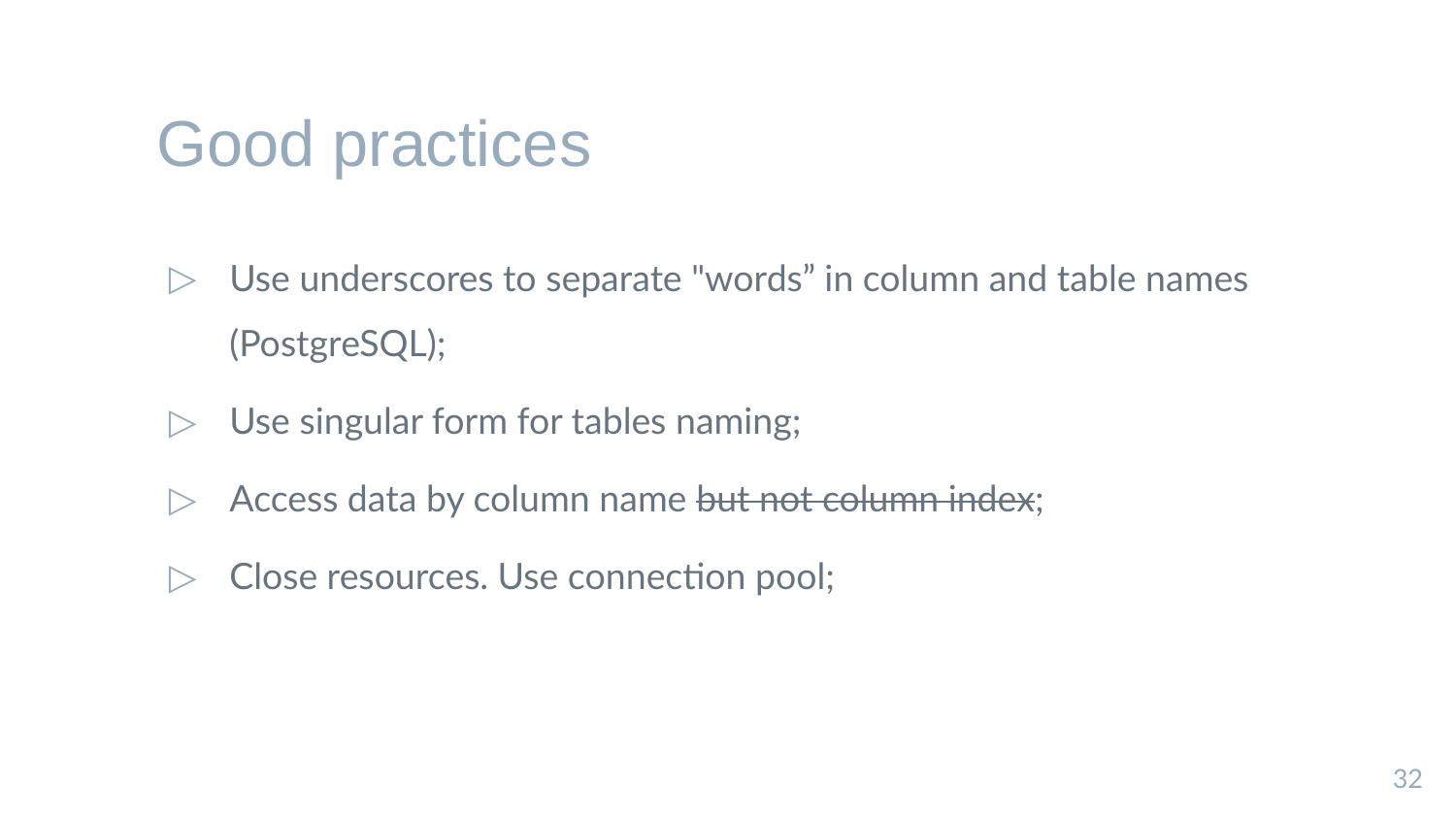

Good practices
Use underscores to separate "words” in column and table names (PostgreSQL);
Use singular form for tables naming;
Access data by column name but not column index;
Close resources. Use connection pool;
32